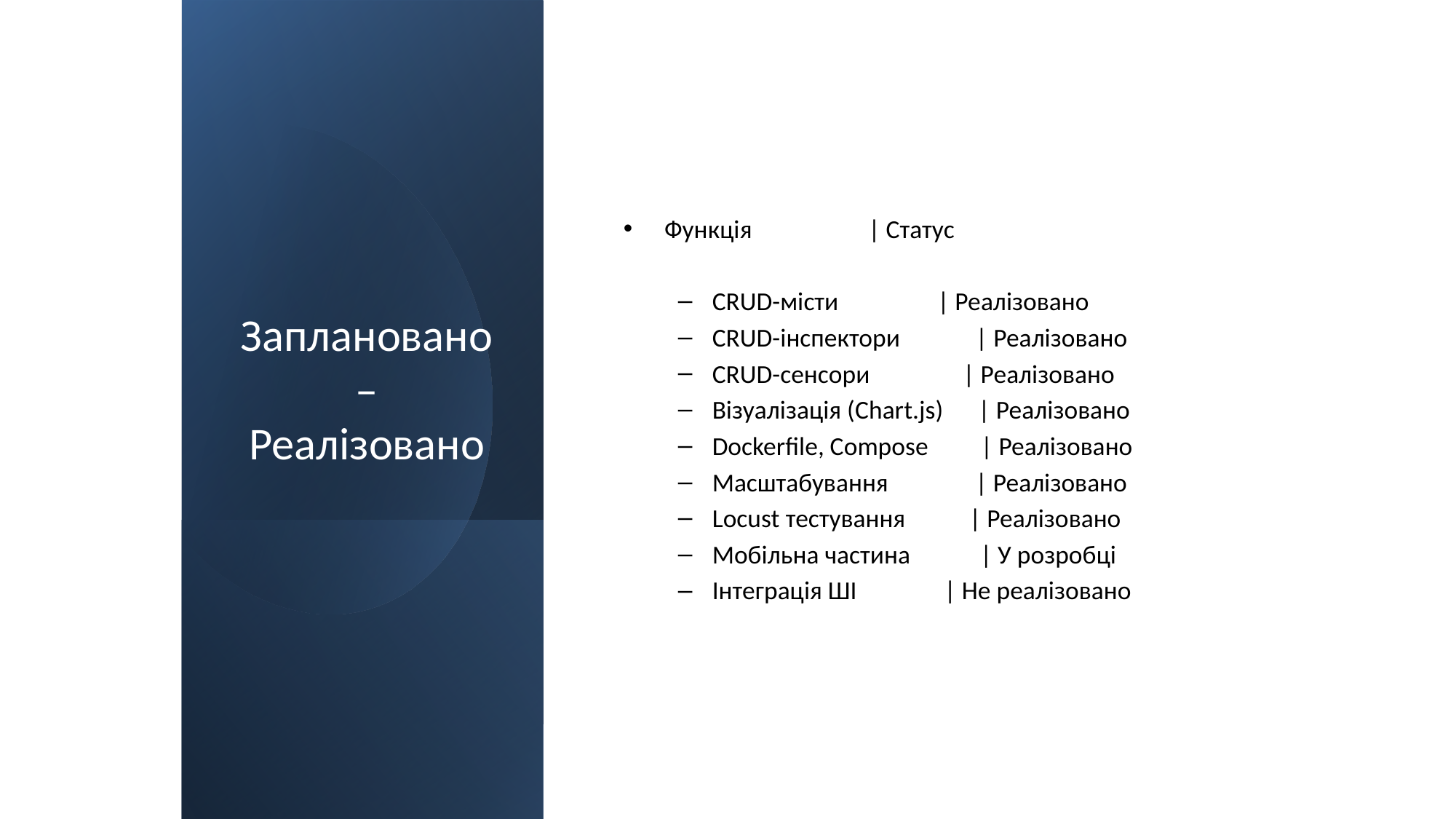

# Заплановано – Реалізовано
Функція                    | Статус

CRUD-місти                 | Реалізовано
CRUD-інспектори             | Реалізовано
CRUD-сенсори                | Реалізовано
Візуалізація (Chart.js)      | Реалізовано
Dockerfile, Compose         | Реалізовано
Масштабування               | Реалізовано
Locust тестування           | Реалізовано
Мобільна частина            | У розробці
Інтеграція ШІ               | Не реалізовано